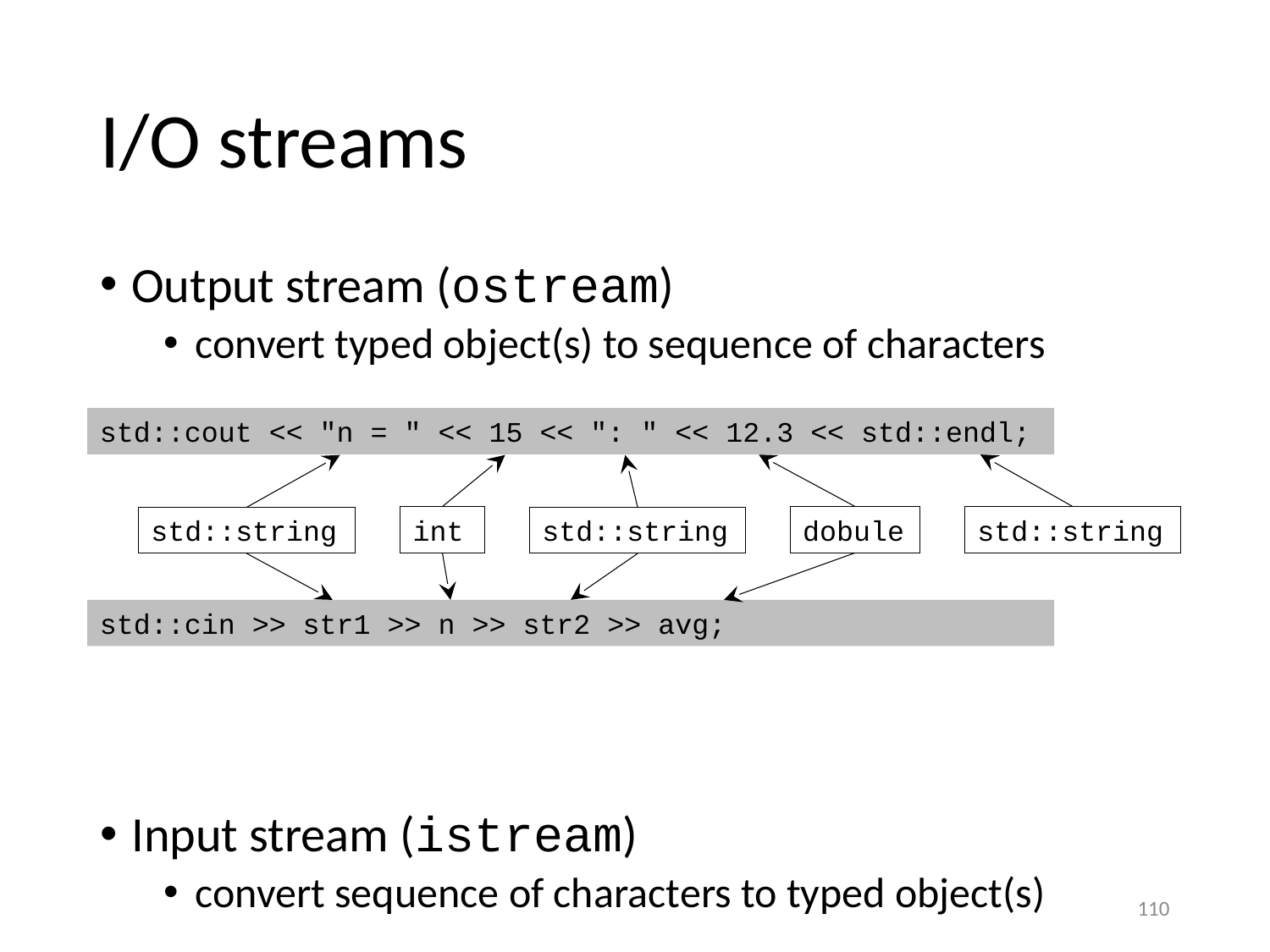

# I/O streams
Output stream (ostream)
convert typed object(s) to sequence of characters

Input stream (istream)
convert sequence of characters to typed object(s)
std::cout << "n = " << 15 << ": " << 12.3 << std::endl;
std::string
dobule
std::string
int
std::string
std::cin >> str1 >> n >> str2 >> avg;
110